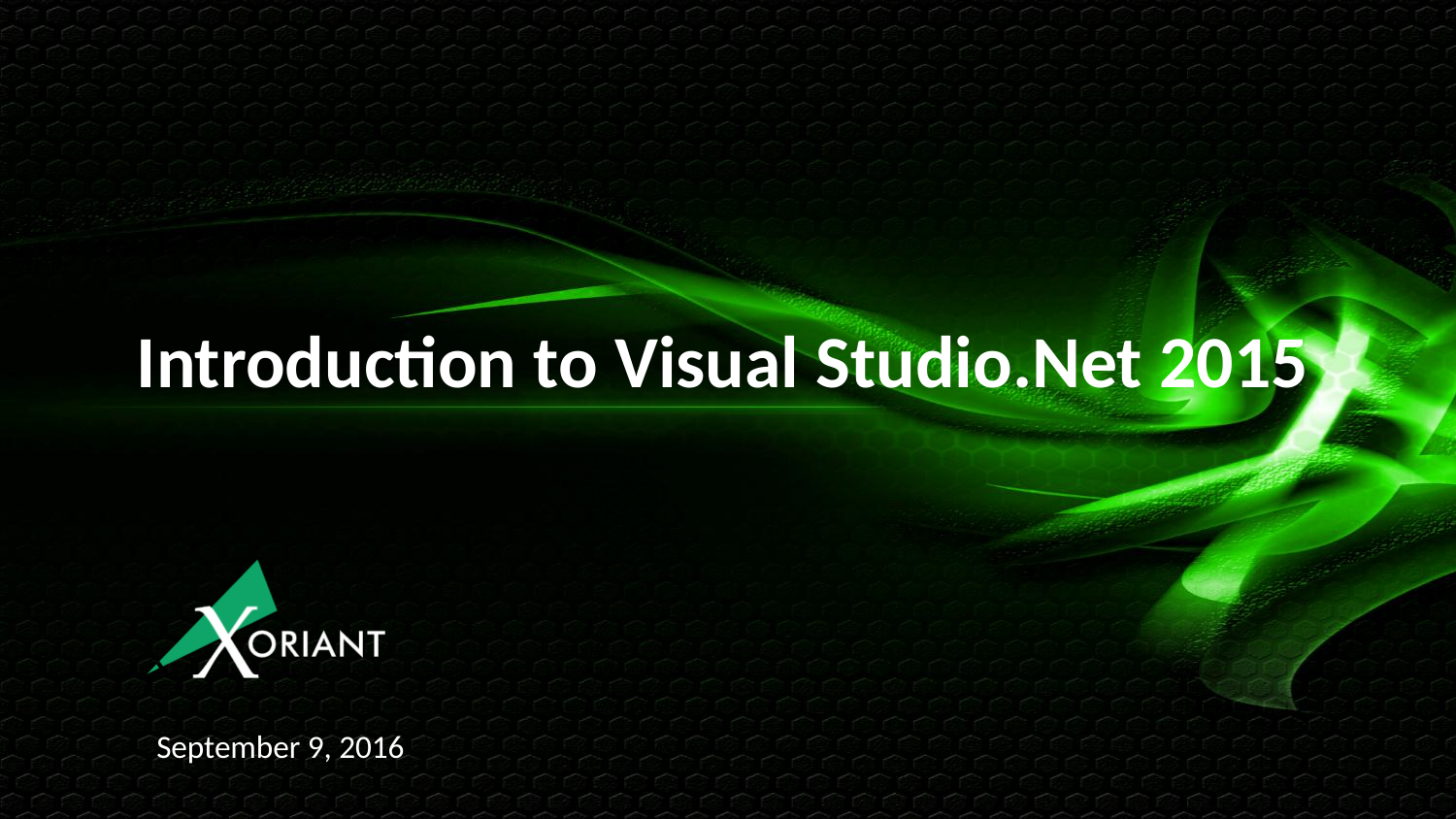

# Introduction to Visual Studio.Net 2015

September 9, 2016